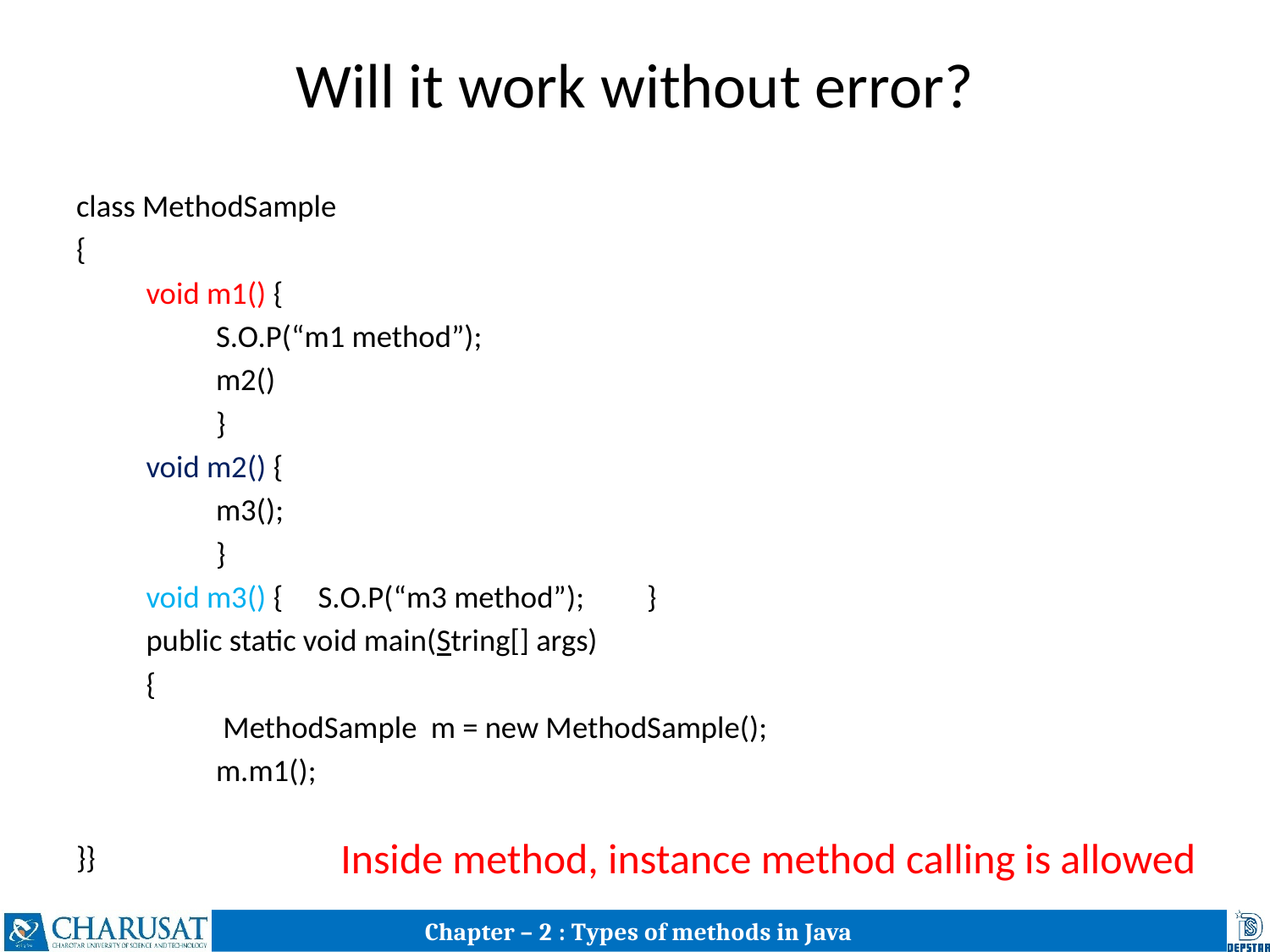

# Will it work without error?
class MethodSample
{
	void m1() {
		S.O.P(“m1 method”);
		m2()
	      	}
	void m2() {
		m3();
	      	}
	void m3() {     S.O.P(“m3 method”);         }
	public static void main(String[] args)
	{
		 MethodSample  m = new MethodSample();
		m.m1();

}}

Inside method, instance method calling is allowed